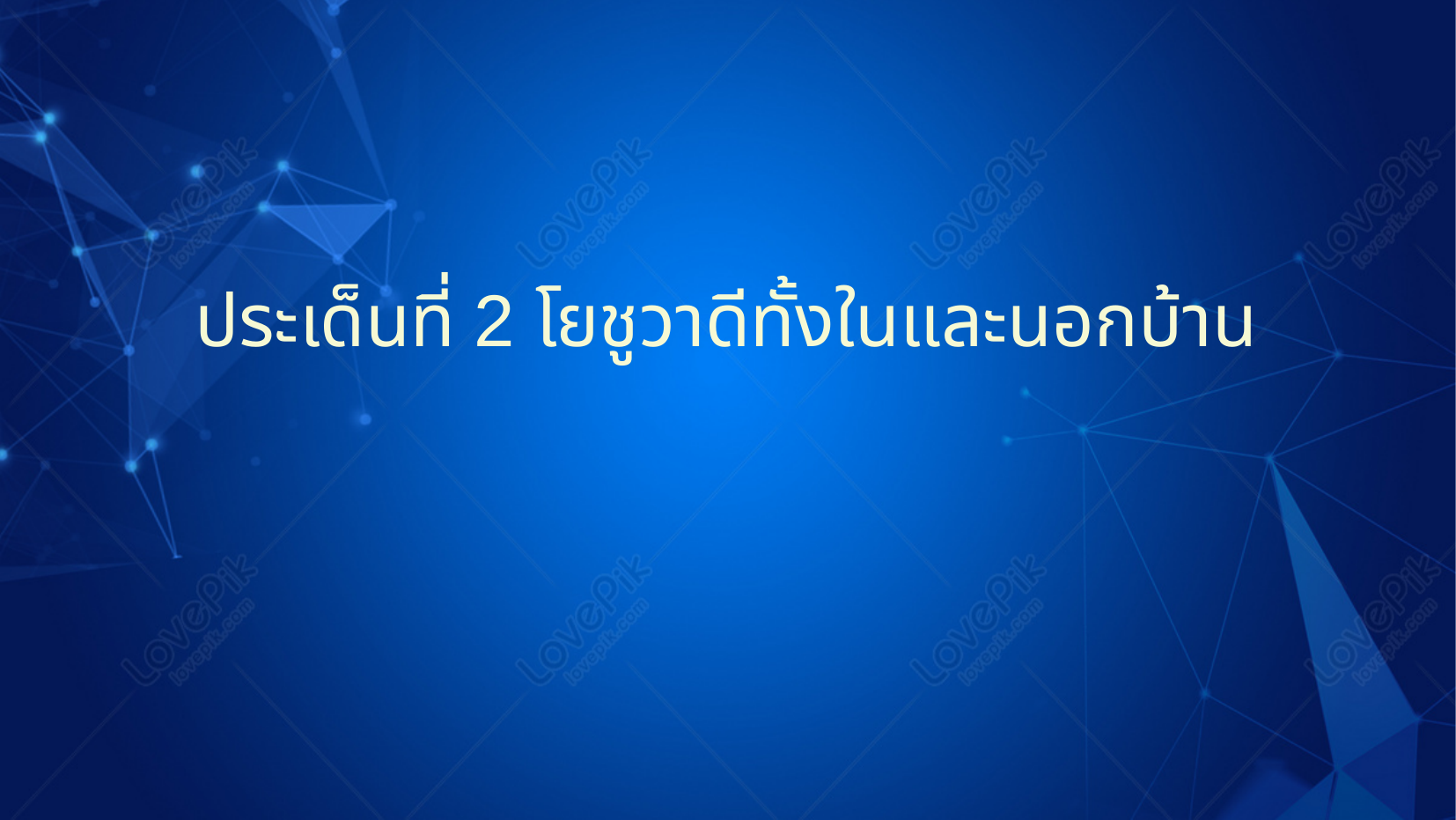

# ประเด็นที่ 2 โยชูวาดีทั้งในและนอกบ้าน